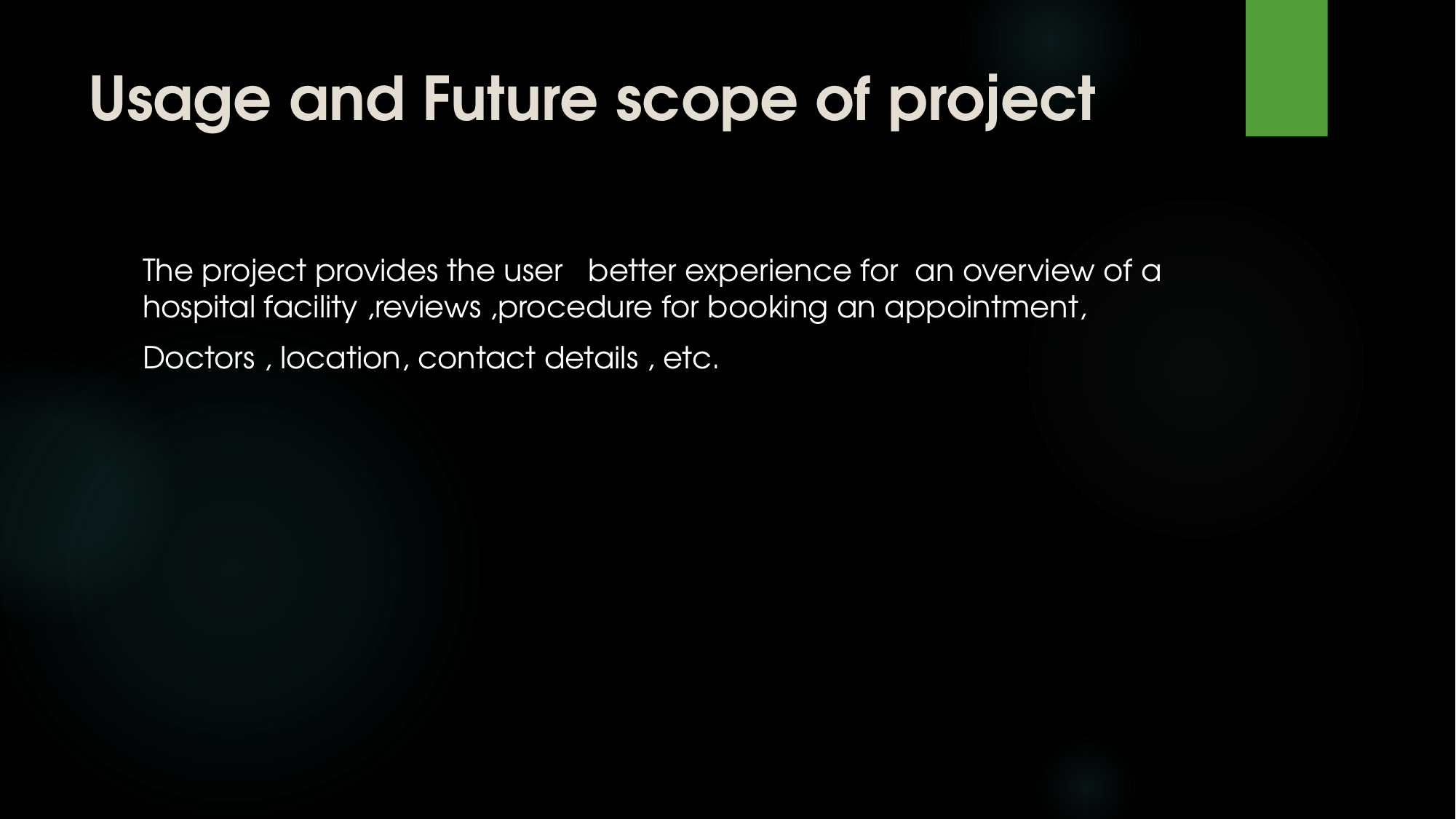

# Usage and Future scope of project
The project provides the user   better experience for  an overview of a hospital facility ,reviews ,procedure for booking an appointment,
Doctors , location, contact details , etc.